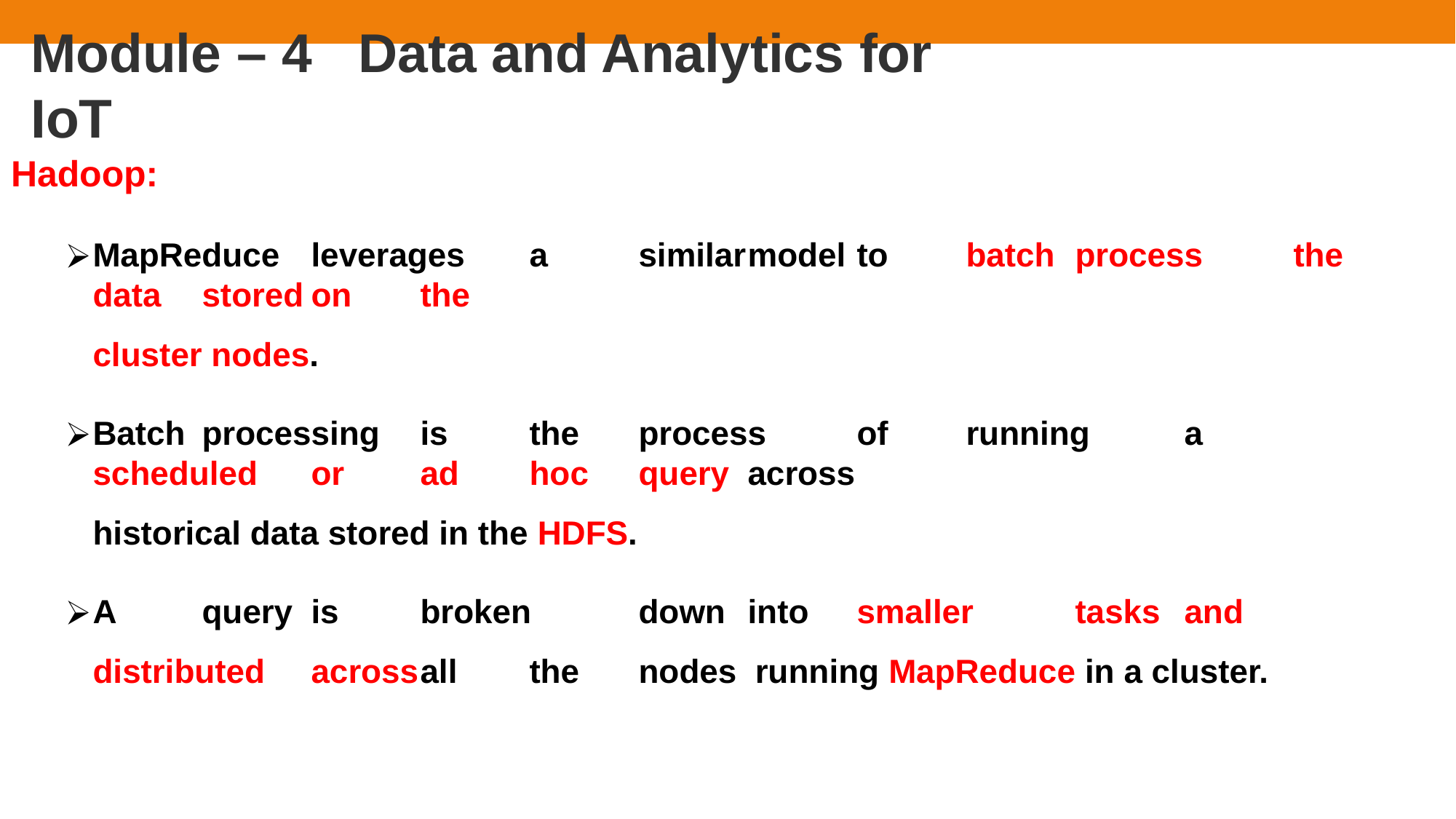

# Module – 4	Data and Analytics for IoT
Hadoop:
MapReduce	leverages	a	similar	model	to	batch	process	the	data	stored	on	the
cluster nodes.
Batch	processing	is	the	process	of	running	a	scheduled	or	ad	hoc	query	across
historical data stored in the HDFS.
A	query	is	broken	down	into	smaller	tasks	and	distributed	across	all	the	nodes  running MapReduce in a cluster.